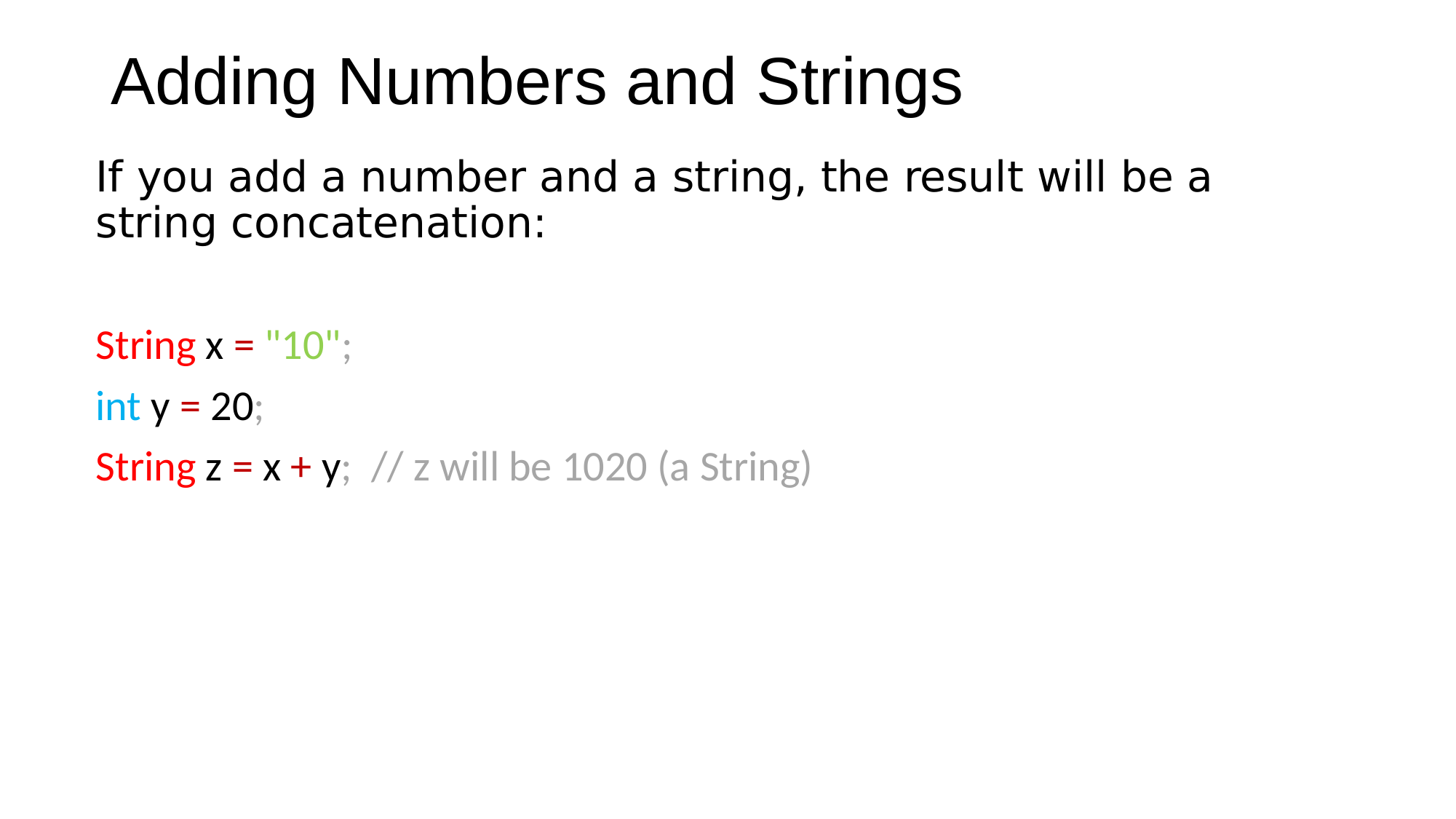

# Adding Numbers and Strings
If you add a number and a string, the result will be a string concatenation:

String x = "10";
int y = 20;
String z = x + y;  // z will be 1020 (a String)